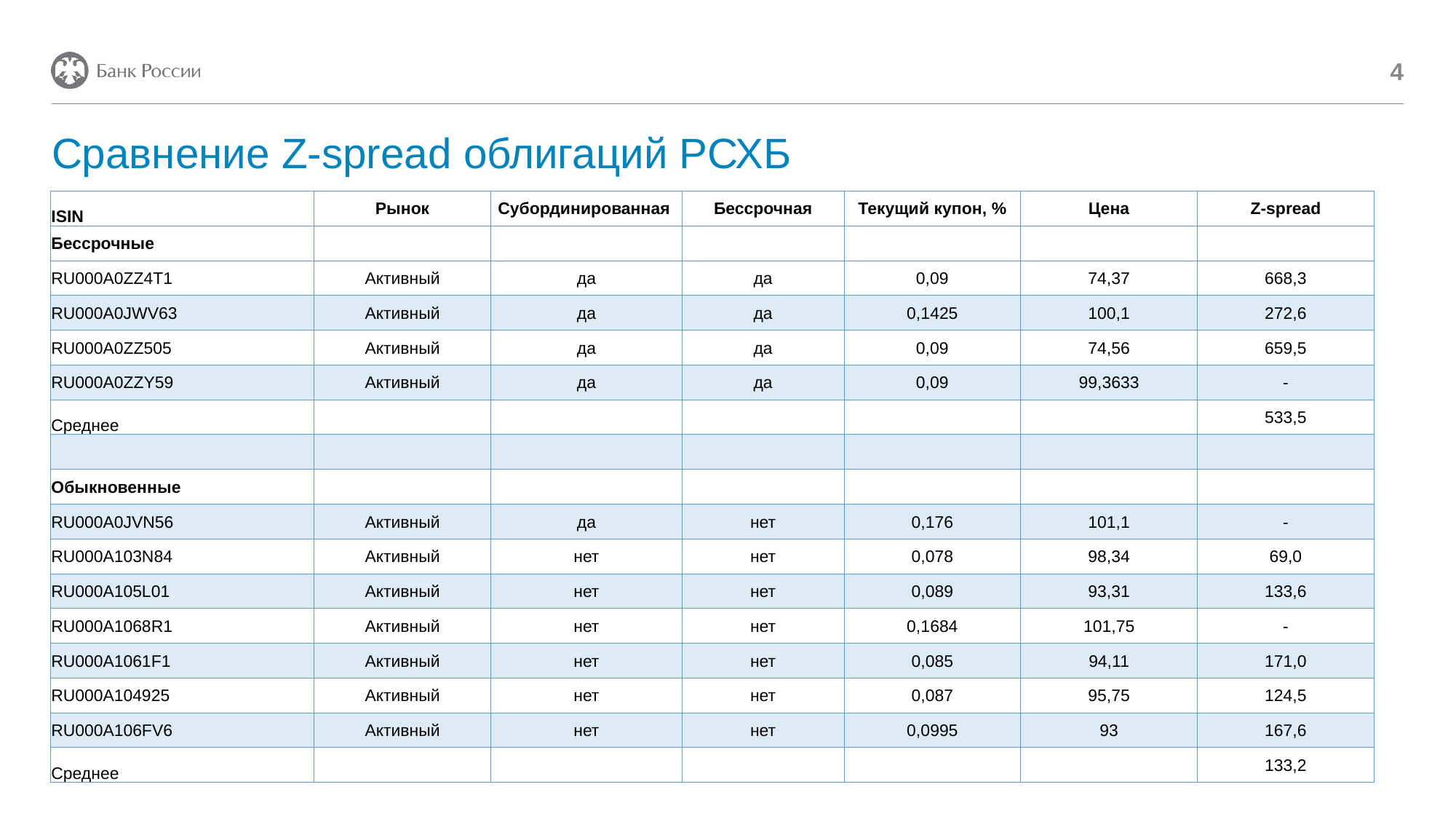

4
# Сравнение Z-spread облигаций РСХБ
| ISIN | Рынок | Субординированная | Бессрочная | Текущий купон, % | Цена | Z-spread |
| --- | --- | --- | --- | --- | --- | --- |
| Бессрочные |  |  |  |  |  |  |
| RU000A0ZZ4T1 | Активный | да | да | 0,09 | 74,37 | 668,3 |
| RU000A0JWV63 | Активный | да | да | 0,1425 | 100,1 | 272,6 |
| RU000A0ZZ505 | Активный | да | да | 0,09 | 74,56 | 659,5 |
| RU000A0ZZY59 | Активный | да | да | 0,09 | 99,3633 | - |
| Среднее |  |  |  |  |  | 533,5 |
|  |  |  |  |  |  |  |
| Обыкновенные |  |  |  |  |  |  |
| RU000A0JVN56 | Активный | да | нет | 0,176 | 101,1 | - |
| RU000A103N84 | Активный | нет | нет | 0,078 | 98,34 | 69,0 |
| RU000A105L01 | Активный | нет | нет | 0,089 | 93,31 | 133,6 |
| RU000A1068R1 | Активный | нет | нет | 0,1684 | 101,75 | - |
| RU000A1061F1 | Активный | нет | нет | 0,085 | 94,11 | 171,0 |
| RU000A104925 | Активный | нет | нет | 0,087 | 95,75 | 124,5 |
| RU000A106FV6 | Активный | нет | нет | 0,0995 | 93 | 167,6 |
| Среднее |  |  |  |  |  | 133,2 |